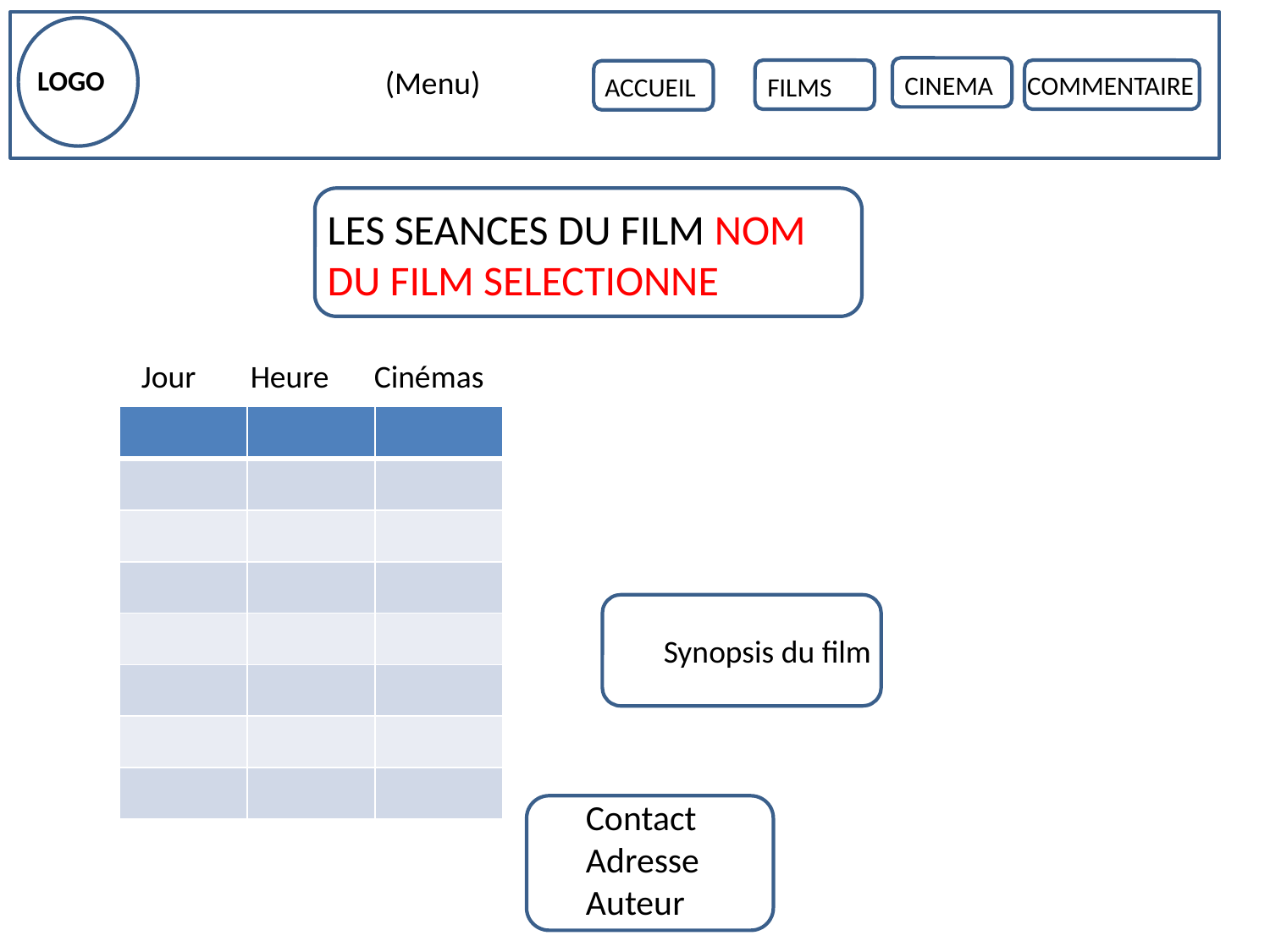

LOGO
(Menu)

CINEMA
COMMENTAIRE
FILMS
ACCUEIL

LES SEANCES DU FILM NOM DU FILM SELECTIONNE
Cinémas
 Jour
 Heure
|  |  |  |
| --- | --- | --- |
|  |  |  |
|  |  |  |
|  |  |  |
|  |  |  |
|  |  |  |
|  |  |  |
|  |  |  |

Synopsis du film
Contact
Adresse
Auteur